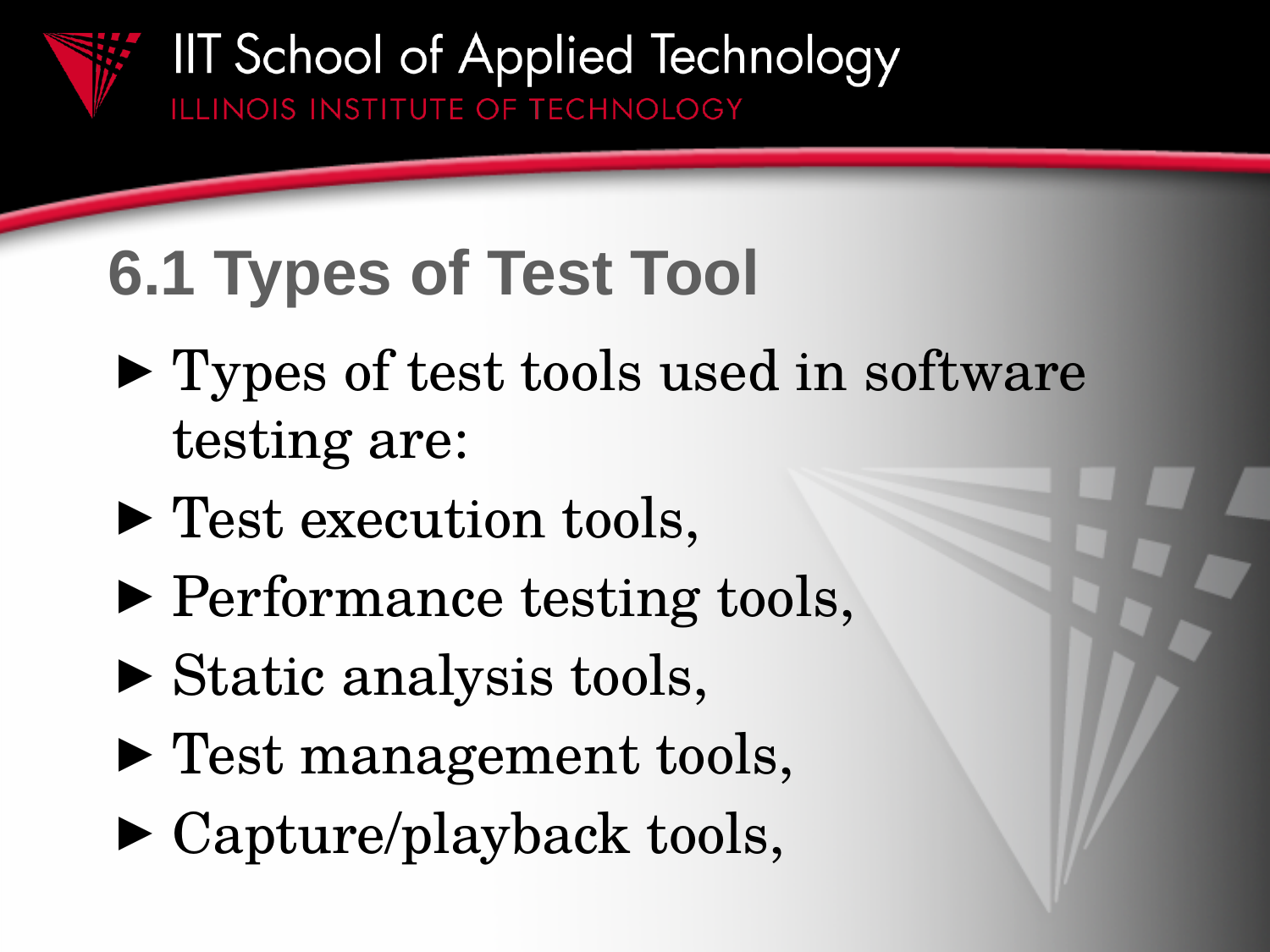

# 6.1 Types of Test Tool
Types of test tools used in software testing are:
Test execution tools,
Performance testing tools,
Static analysis tools,
Test management tools,
Capture/playback tools,